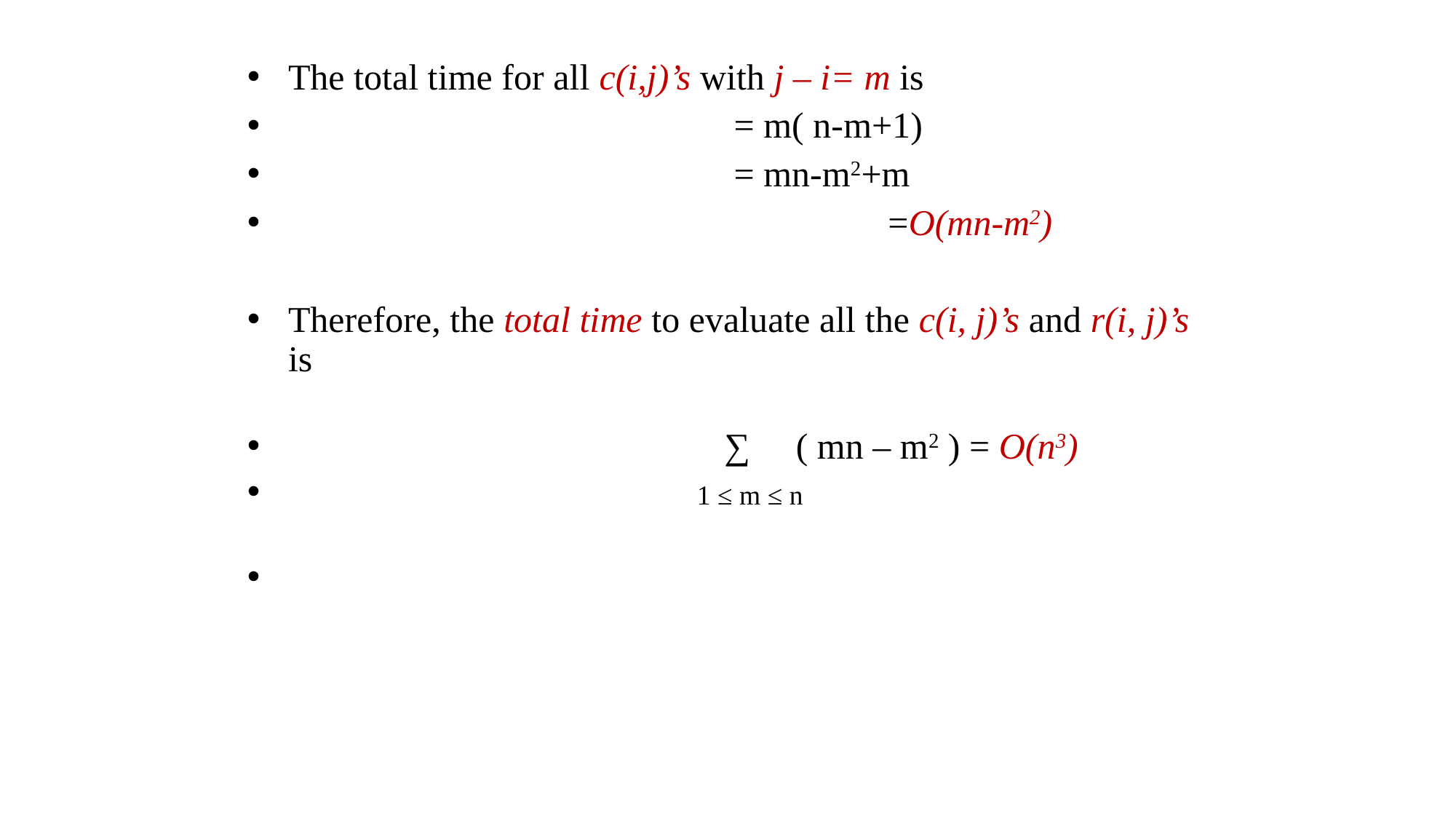

# The total time for all c(i,j)’s with j – i= m is
                                                 = m( n-m+1)
                                                 = mn-m2+m
					      =O(mn-m2)

Therefore, the total time to evaluate all the c(i, j)’s and r(i, j)’s is
				∑     ( mn – m2 ) = O(n3)
			         1 ≤ m ≤ n